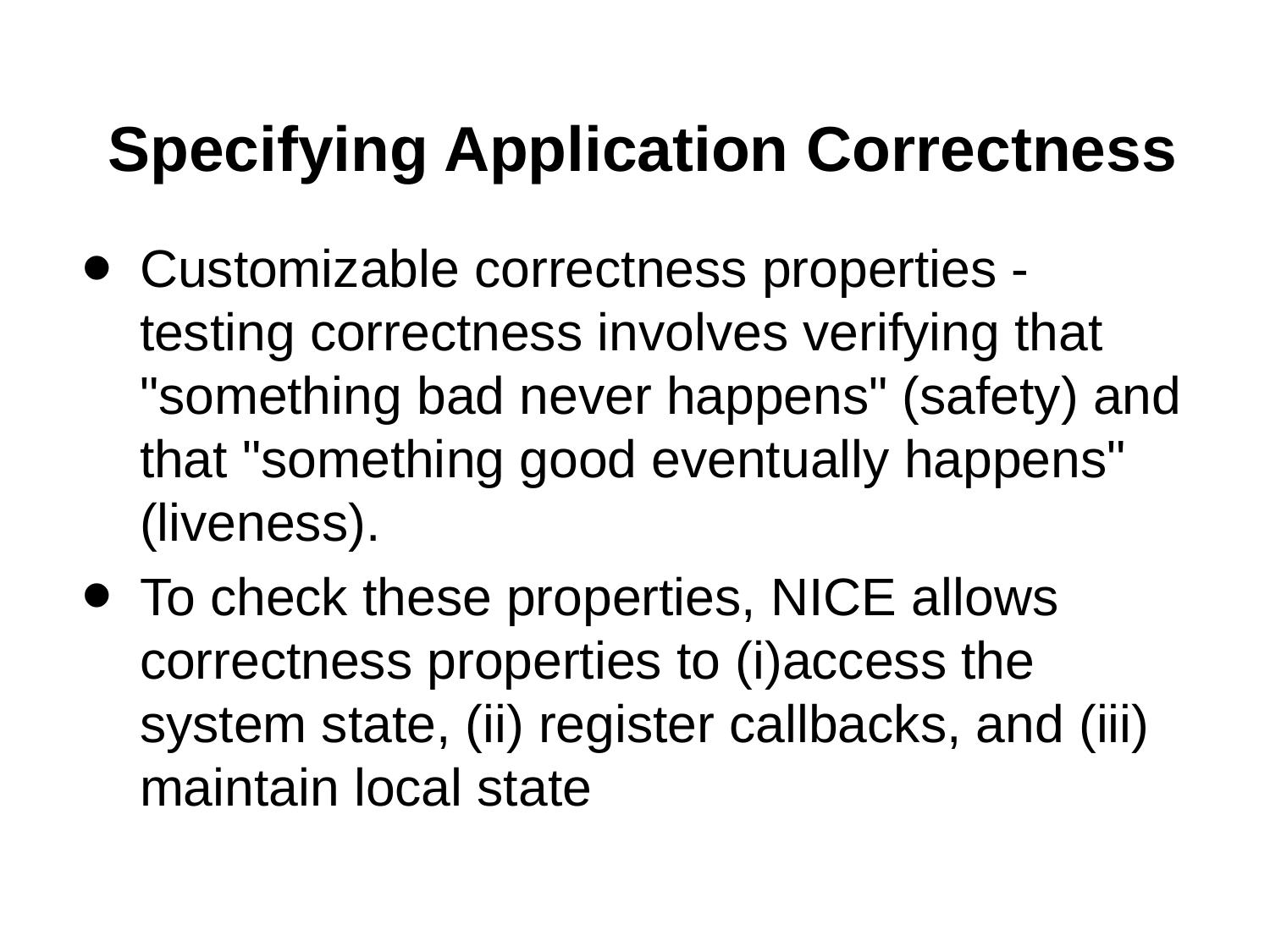

# Specifying Application Correctness
Customizable correctness properties - testing correctness involves verifying that "something bad never happens" (safety) and that "something good eventually happens" (liveness).
To check these properties, NICE allows correctness properties to (i)access the system state, (ii) register callbacks, and (iii) maintain local state